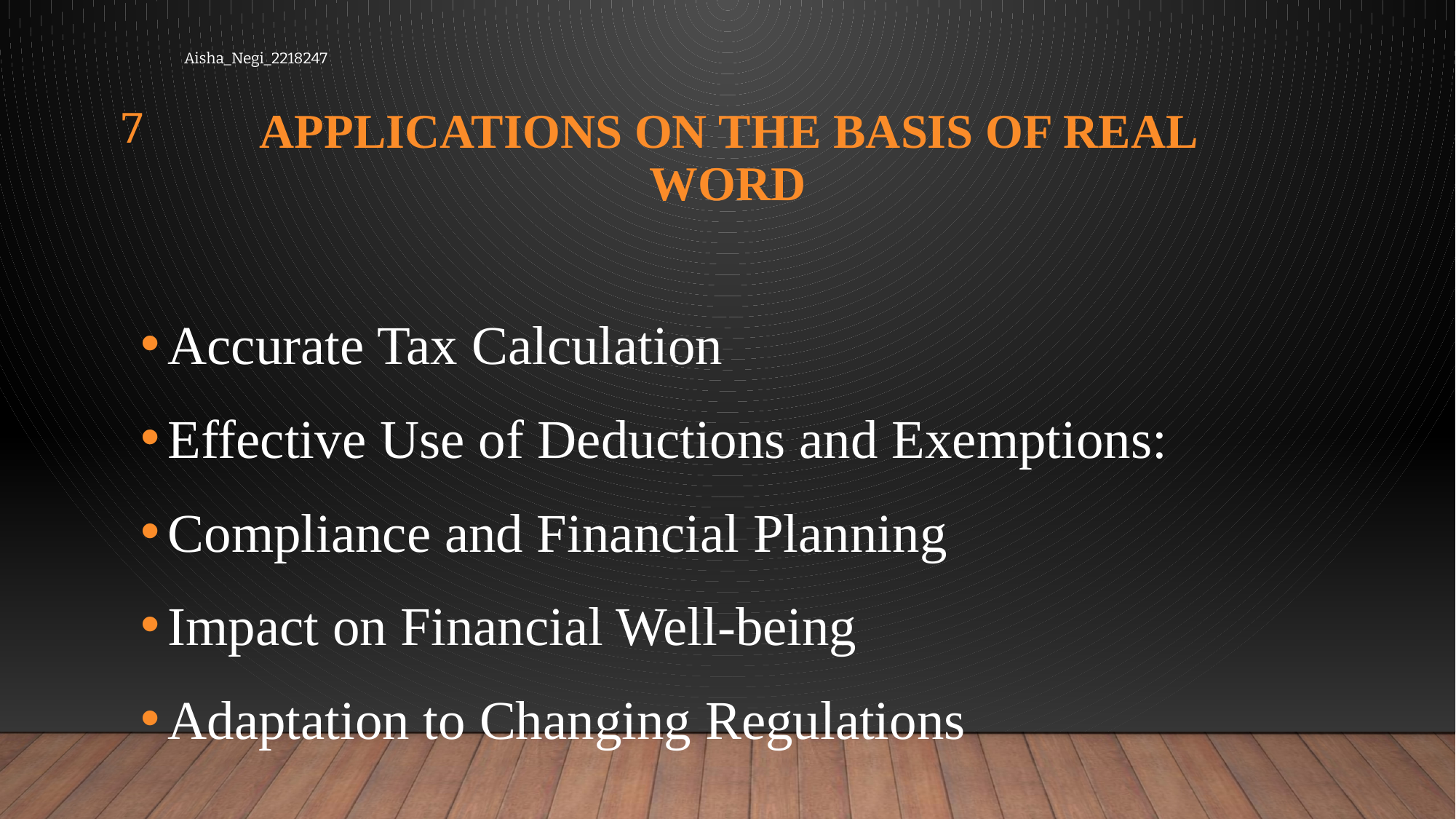

Aisha_Negi_2218247
7
# APPLICATIONS ON THE BASIS OF REAL WORD
Accurate Tax Calculation
Effective Use of Deductions and Exemptions:
Compliance and Financial Planning
Impact on Financial Well-being
Adaptation to Changing Regulations